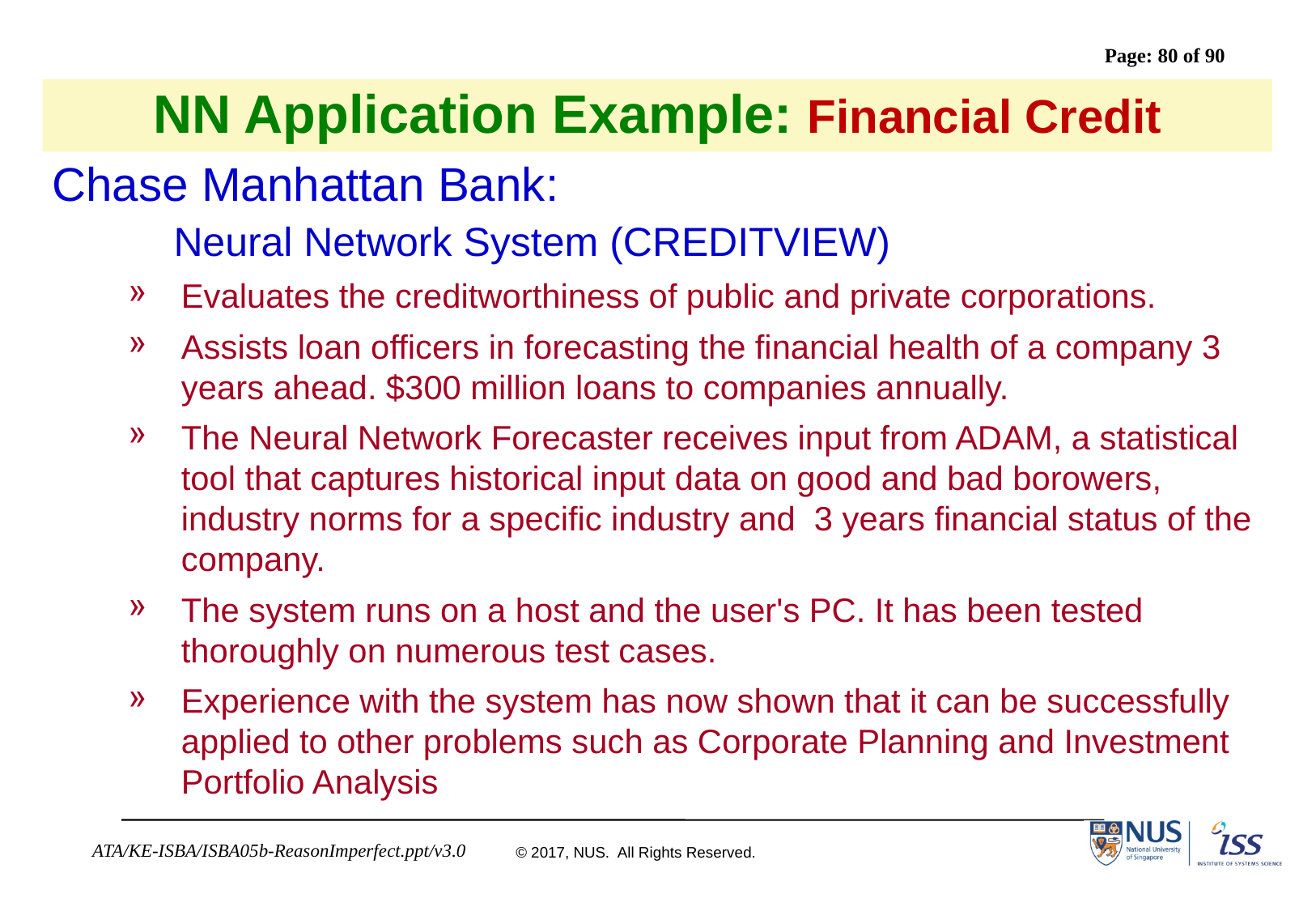

# NN Application Example: Financial Credit
Chase Manhattan Bank:
	Neural Network System (CREDITVIEW)
Evaluates the creditworthiness of public and private corporations.
Assists loan officers in forecasting the financial health of a company 3 years ahead. $300 million loans to companies annually.
The Neural Network Forecaster receives input from ADAM, a statistical tool that captures historical input data on good and bad borowers, industry norms for a specific industry and  3 years financial status of the company.
The system runs on a host and the user's PC. It has been tested thoroughly on numerous test cases.
Experience with the system has now shown that it can be successfully applied to other problems such as Corporate Planning and Investment Portfolio Analysis